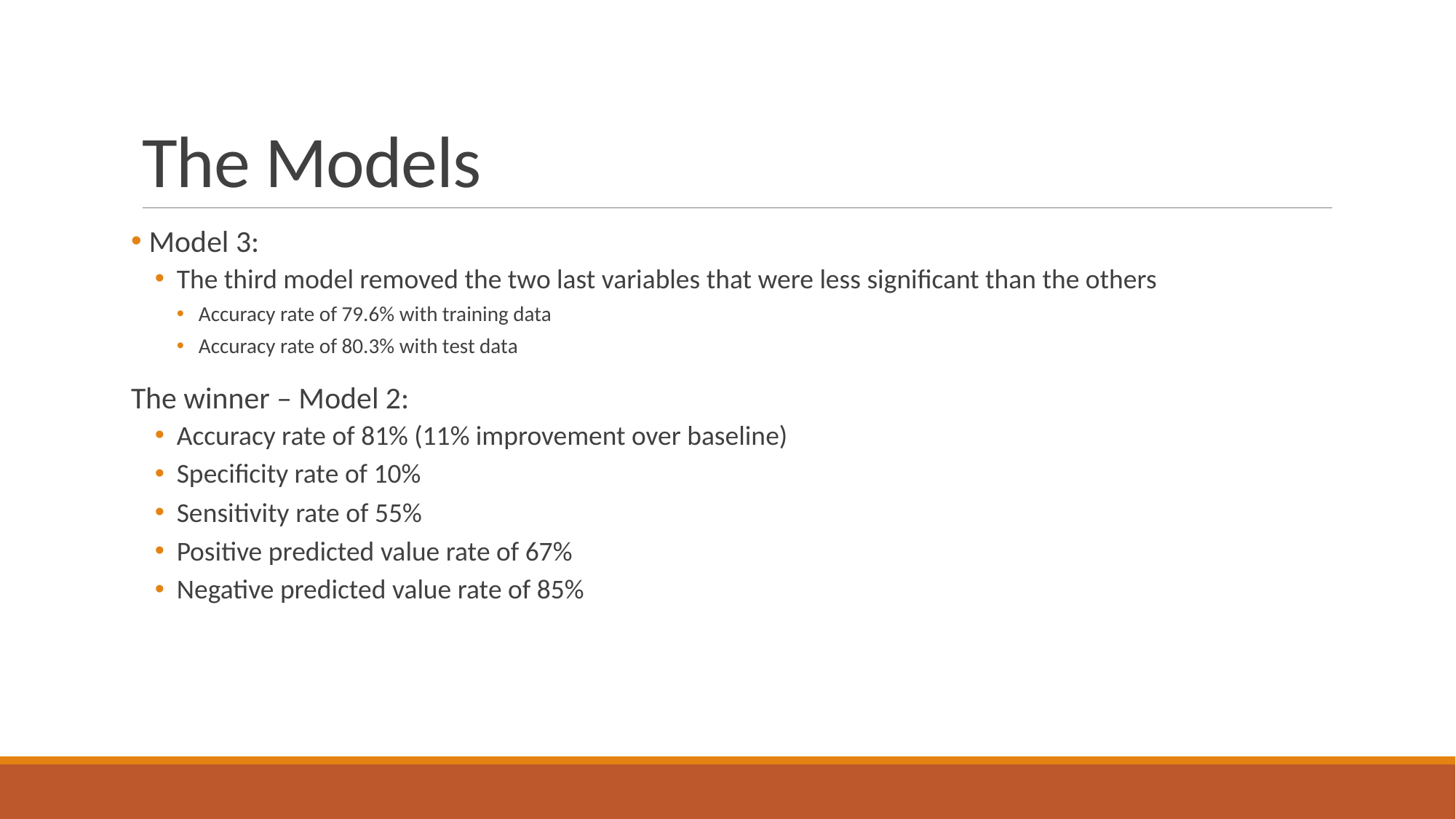

# The Models
 Model 3:
The third model removed the two last variables that were less significant than the others
Accuracy rate of 79.6% with training data
Accuracy rate of 80.3% with test data
The winner – Model 2:
Accuracy rate of 81% (11% improvement over baseline)
Specificity rate of 10%
Sensitivity rate of 55%
Positive predicted value rate of 67%
Negative predicted value rate of 85%